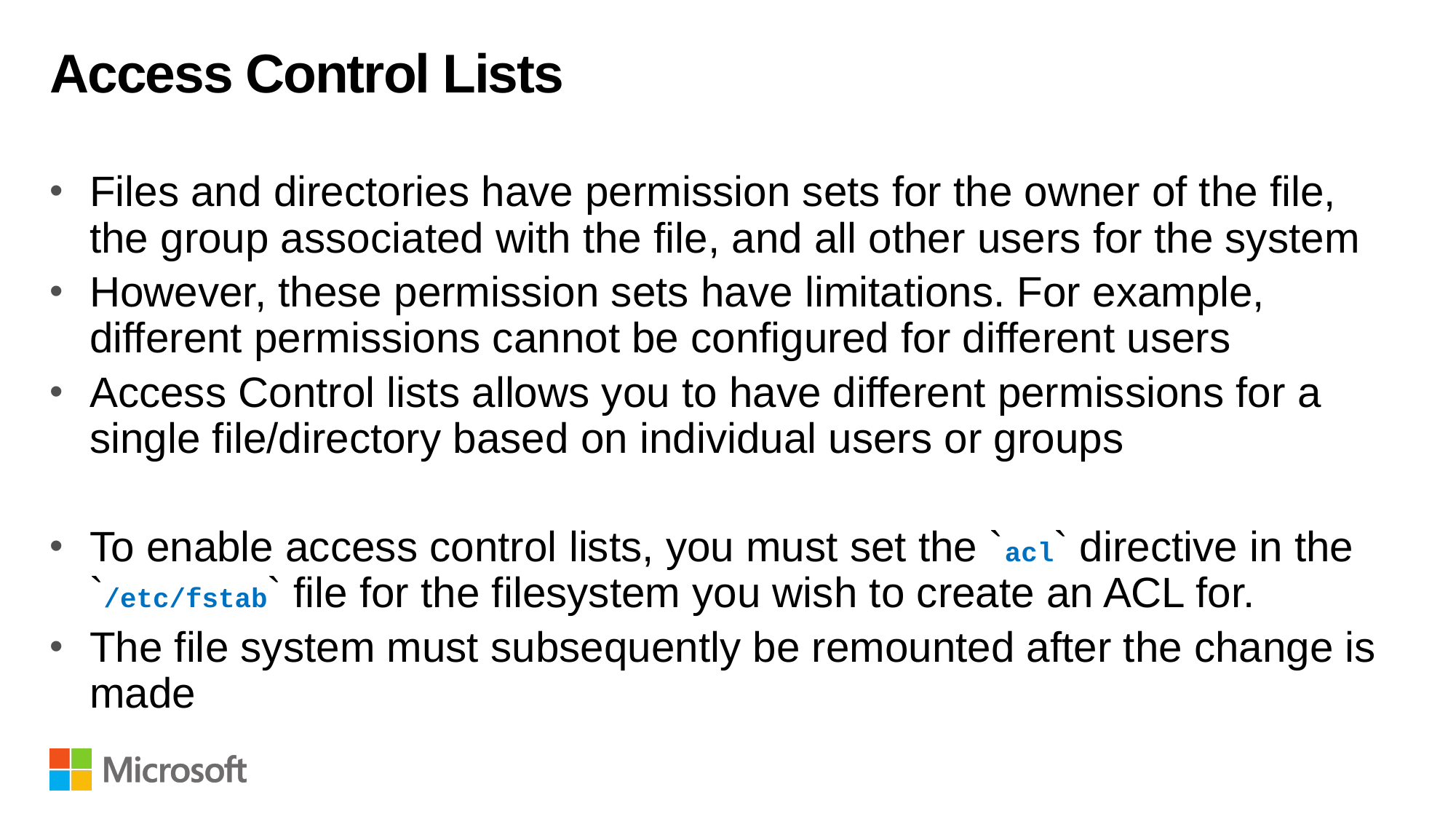

# Access Control Lists
Files and directories have permission sets for the owner of the file, the group associated with the file, and all other users for the system
However, these permission sets have limitations. For example, different permissions cannot be configured for different users
Access Control lists allows you to have different permissions for a single file/directory based on individual users or groups

To enable access control lists, you must set the `acl` directive in the `/etc/fstab` file for the filesystem you wish to create an ACL for.
The file system must subsequently be remounted after the change is made